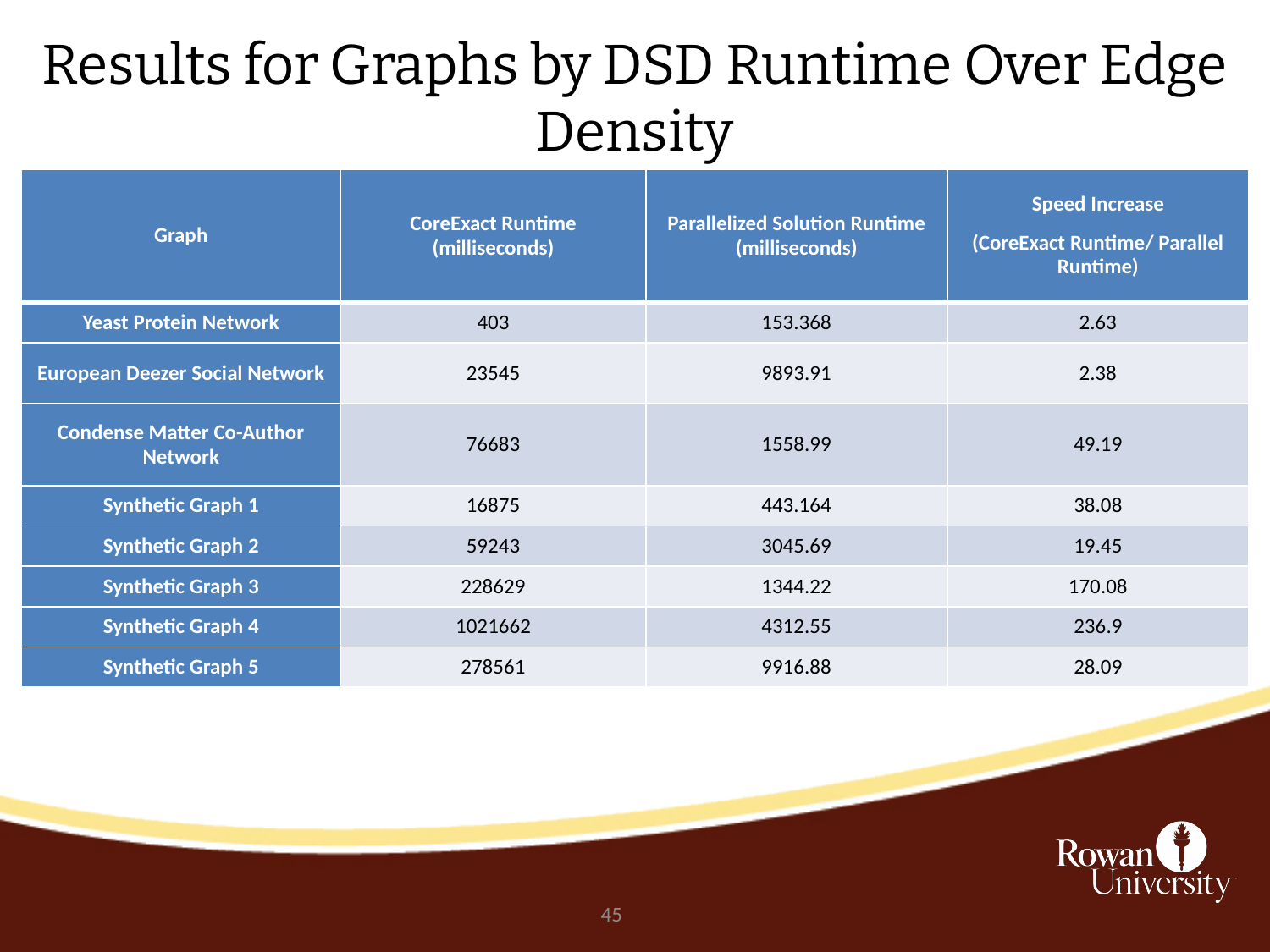

Results for Graphs by DSD Runtime Over Edge Density
| Graph | CoreExact Runtime (milliseconds) | Parallelized Solution Runtime (milliseconds) | Speed Increase (CoreExact Runtime/ Parallel Runtime) |
| --- | --- | --- | --- |
| Yeast Protein Network | 403 | 153.368 | 2.63 |
| European Deezer Social Network | 23545 | 9893.91 | 2.38 |
| Condense Matter Co-Author Network | 76683 | 1558.99 | 49.19 |
| Synthetic Graph 1 | 16875 | 443.164 | 38.08 |
| Synthetic Graph 2 | 59243 | 3045.69 | 19.45 |
| Synthetic Graph 3 | 228629 | 1344.22 | 170.08 |
| Synthetic Graph 4 | 1021662 | 4312.55 | 236.9 |
| Synthetic Graph 5 | 278561 | 9916.88 | 28.09 |
45